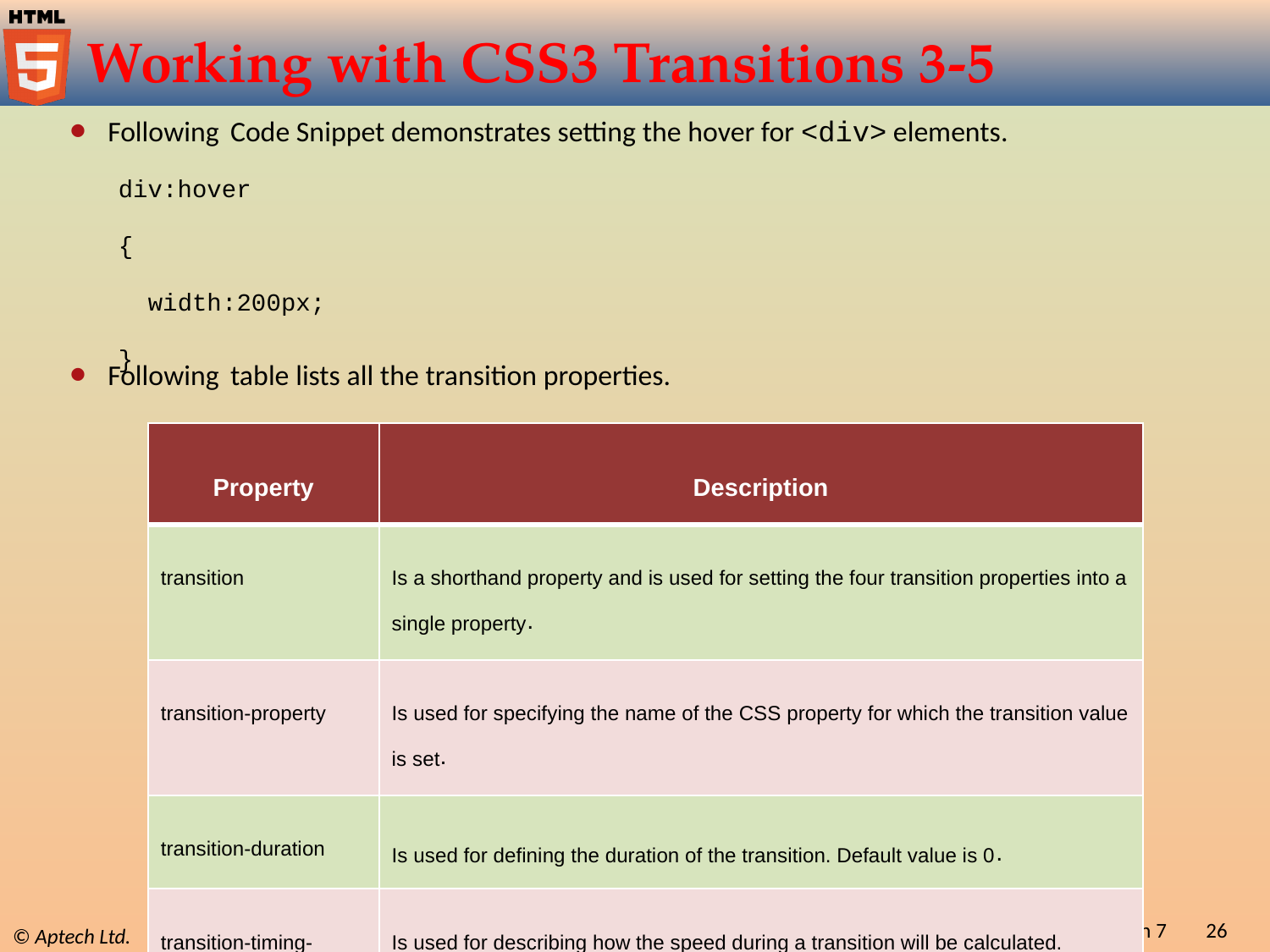

# Working with CSS3 Transitions 3-5
Following Code Snippet demonstrates setting the hover for <div> elements.
div:hover
{
  width:200px;
}
Following table lists all the transition properties.
| Property | Description |
| --- | --- |
| transition | Is a shorthand property and is used for setting the four transition properties into a single property. |
| transition-property | Is used for specifying the name of the CSS property for which the transition value is set. |
| transition-duration | Is used for defining the duration of the transition. Default value is 0. |
| transition-timing-function | Is used for describing how the speed during a transition will be calculated. Default value is ‘ease’. |
| transition-delay | Is used for defining the start of the transition. Default value is 0. |
Displaying Graphics and CSS3 Animation / Session 7
26